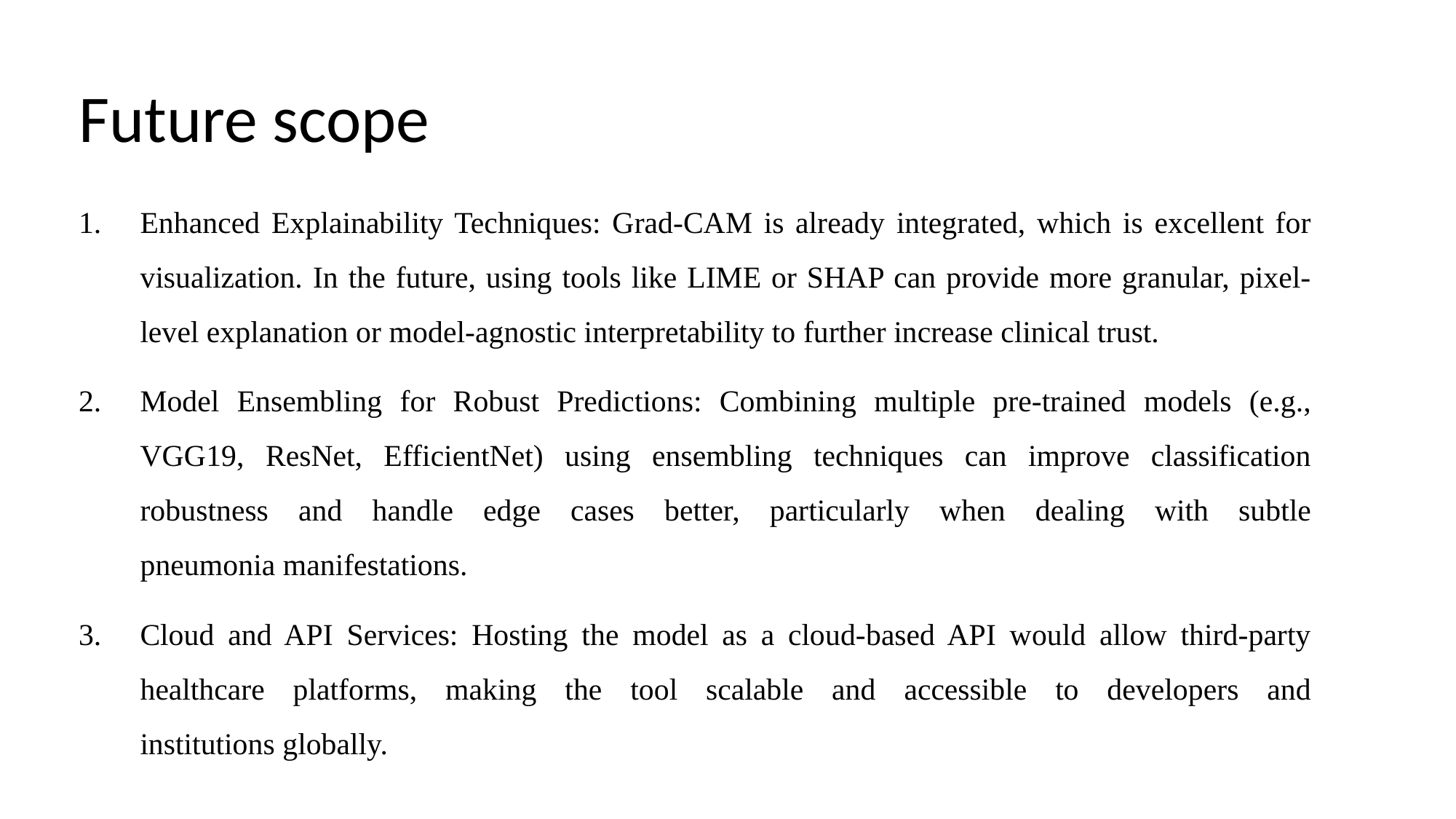

# Future scope
Enhanced Explainability Techniques: Grad-CAM is already integrated, which is excellent for visualization. In the future, using tools like LIME or SHAP can provide more granular, pixel-level explanation or model-agnostic interpretability to further increase clinical trust.
Model Ensembling for Robust Predictions: Combining multiple pre-trained models (e.g., VGG19, ResNet, EfficientNet) using ensembling techniques can improve classification robustness and handle edge cases better, particularly when dealing with subtle pneumonia manifestations.
Cloud and API Services: Hosting the model as a cloud-based API would allow third-party healthcare platforms, making the tool scalable and accessible to developers and institutions globally.